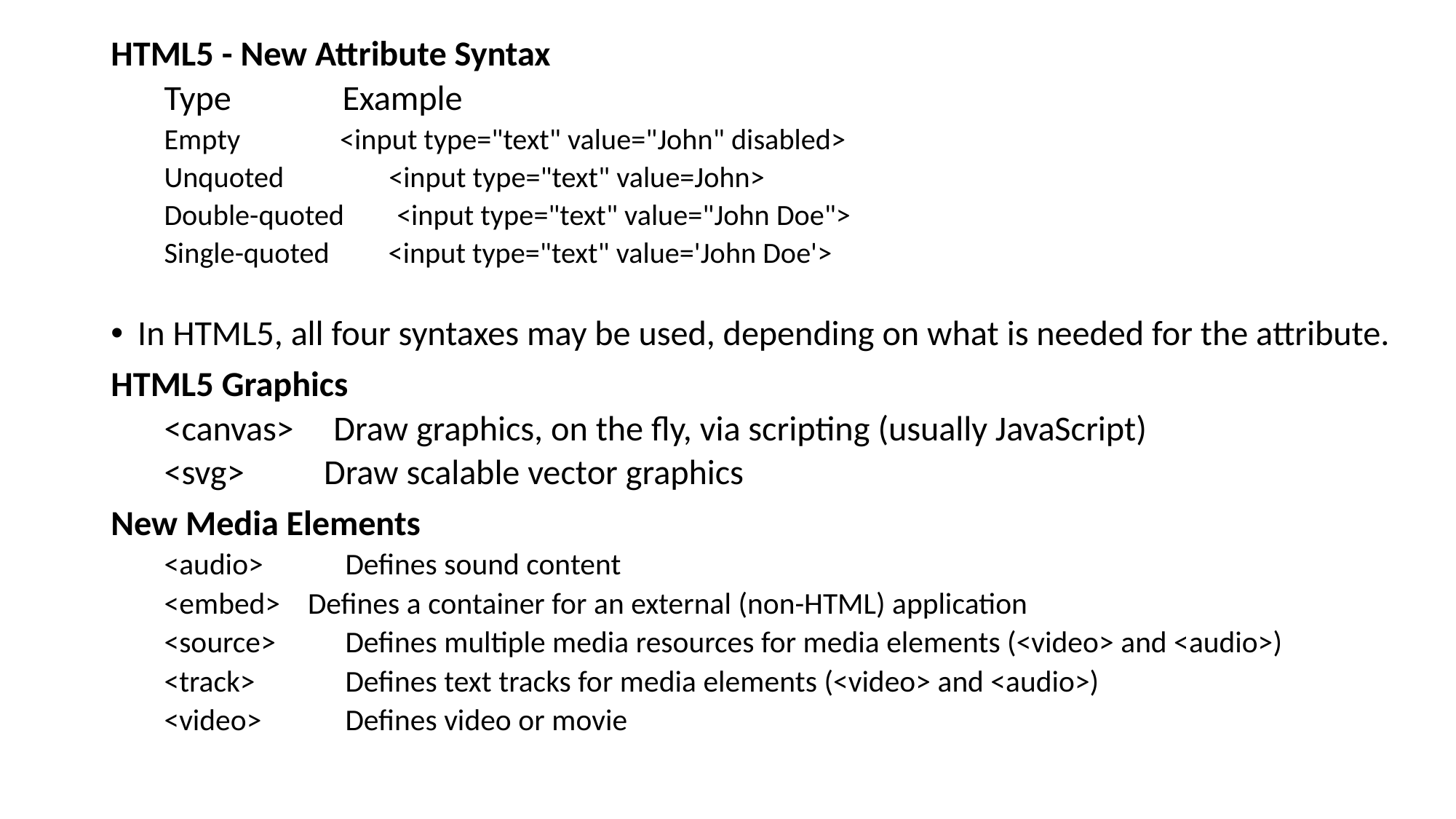

HTML5 - New Attribute Syntax
Type 	           Example
Empty 	             <input type="text" value="John" disabled>
Unquoted                <input type="text" value=John>
Double-quoted        <input type="text" value="John Doe">
Single-quoted         <input type="text" value='John Doe'>

In HTML5, all four syntaxes may be used, depending on what is needed for the attribute.
HTML5 Graphics
<canvas>     Draw graphics, on the fly, via scripting (usually JavaScript)
<svg>          Draw scalable vector graphics
New Media Elements
<audio> 	Defines sound content
<embed>    Defines a container for an external (non-HTML) application
<source> 	Defines multiple media resources for media elements (<video> and <audio>)
<track> 	Defines text tracks for media elements (<video> and <audio>)
<video> 	Defines video or movie